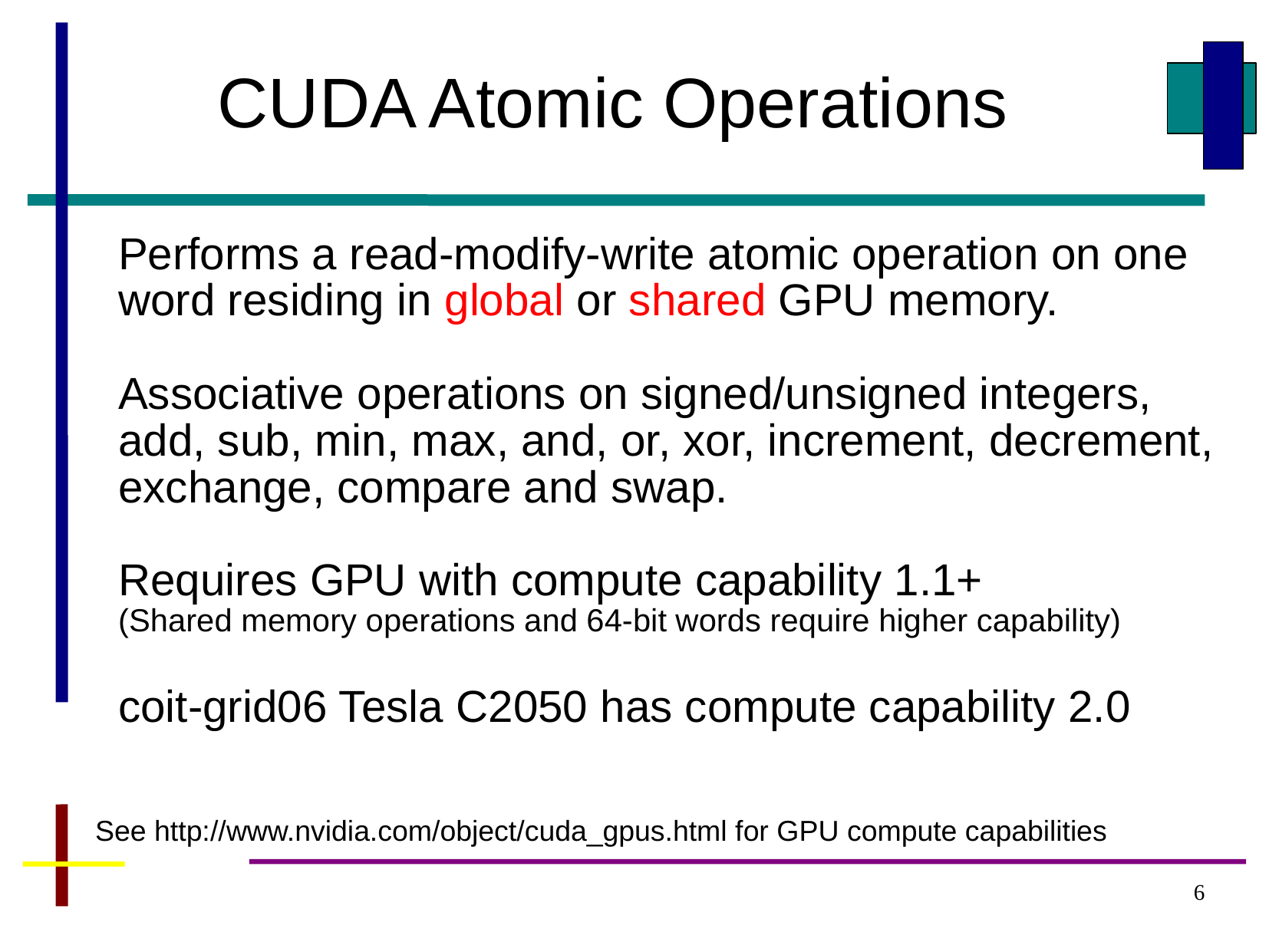

CUDA Atomic Operations
Performs a read-modify-write atomic operation on one word residing in global or shared GPU memory.

Associative operations on signed/unsigned integers, add, sub, min, max, and, or, xor, increment, decrement, exchange, compare and swap.

Requires GPU with compute capability 1.1+
(Shared memory operations and 64-bit words require higher capability)

coit-grid06 Tesla C2050 has compute capability 2.0

See http://www.nvidia.com/object/cuda_gpus.html for GPU compute capabilities
6